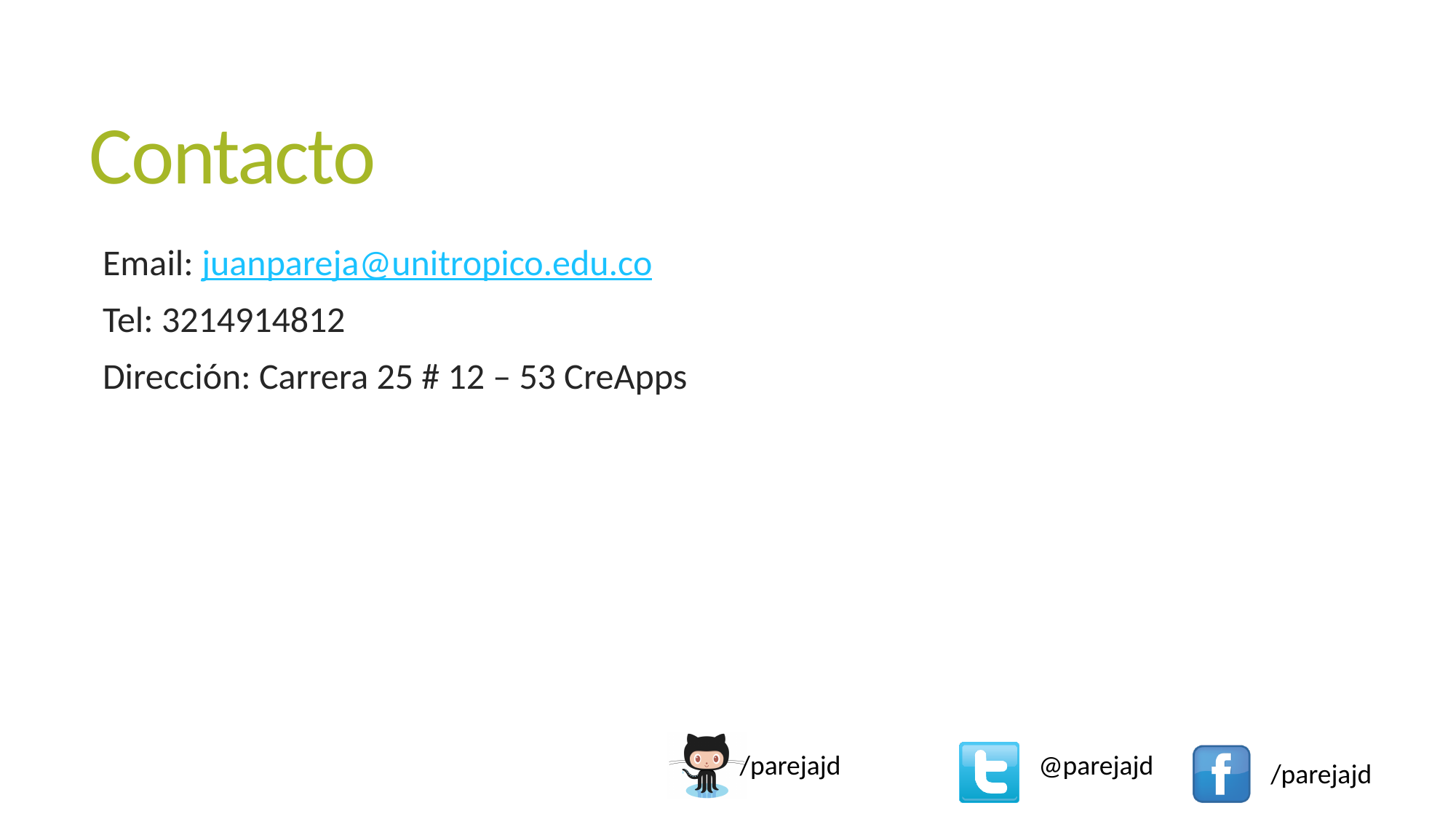

# Contacto
Email: juanpareja@unitropico.edu.co
Tel: 3214914812
Dirección: Carrera 25 # 12 – 53 CreApps